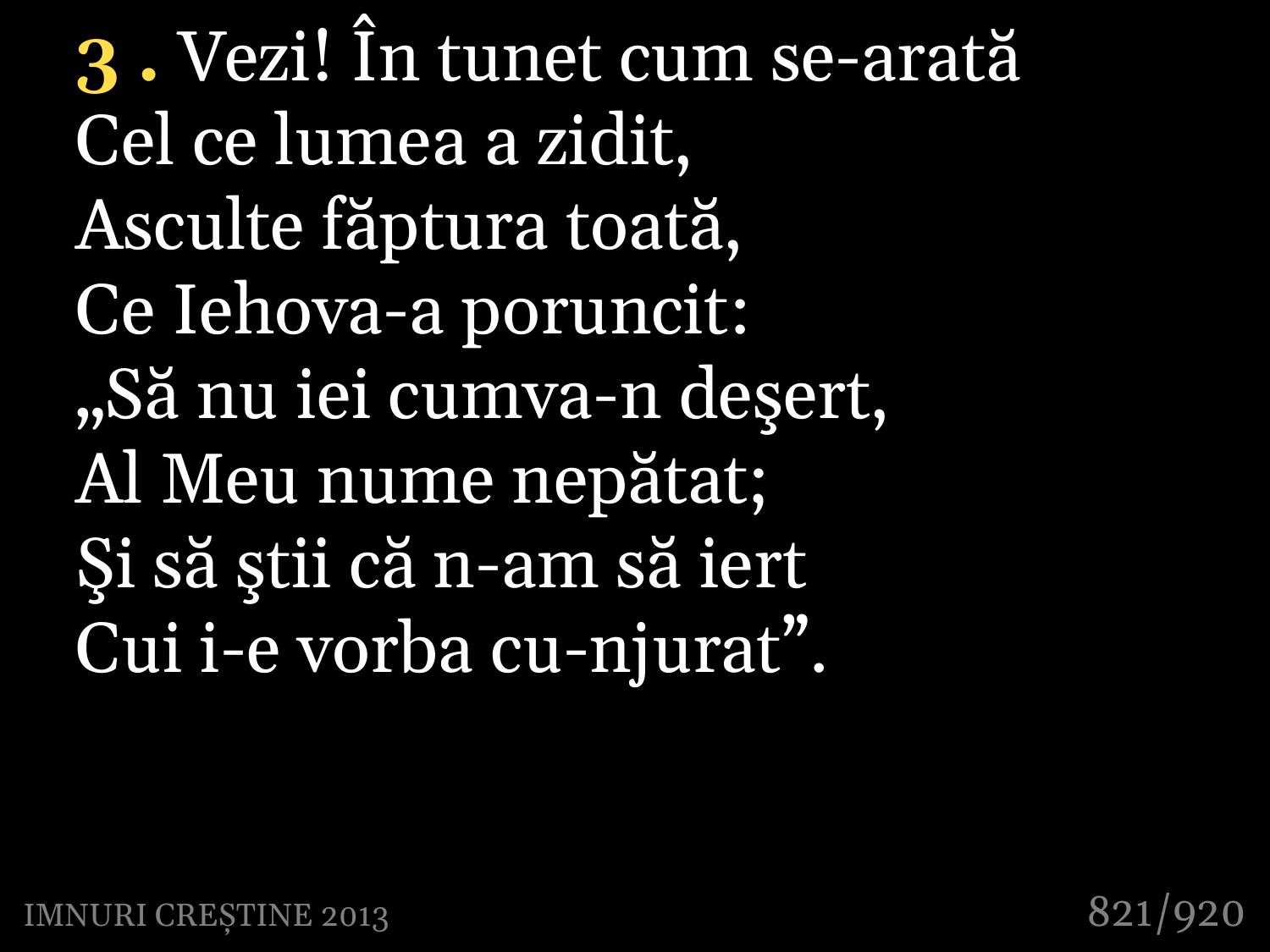

3 . Vezi! În tunet cum se-arată
Cel ce lumea a zidit,
Asculte făptura toată,
Ce Iehova-a poruncit:
„Să nu iei cumva-n deşert,
Al Meu nume nepătat;
Şi să ştii că n-am să iert
Cui i-e vorba cu-njurat”.
821/920
IMNURI CREȘTINE 2013